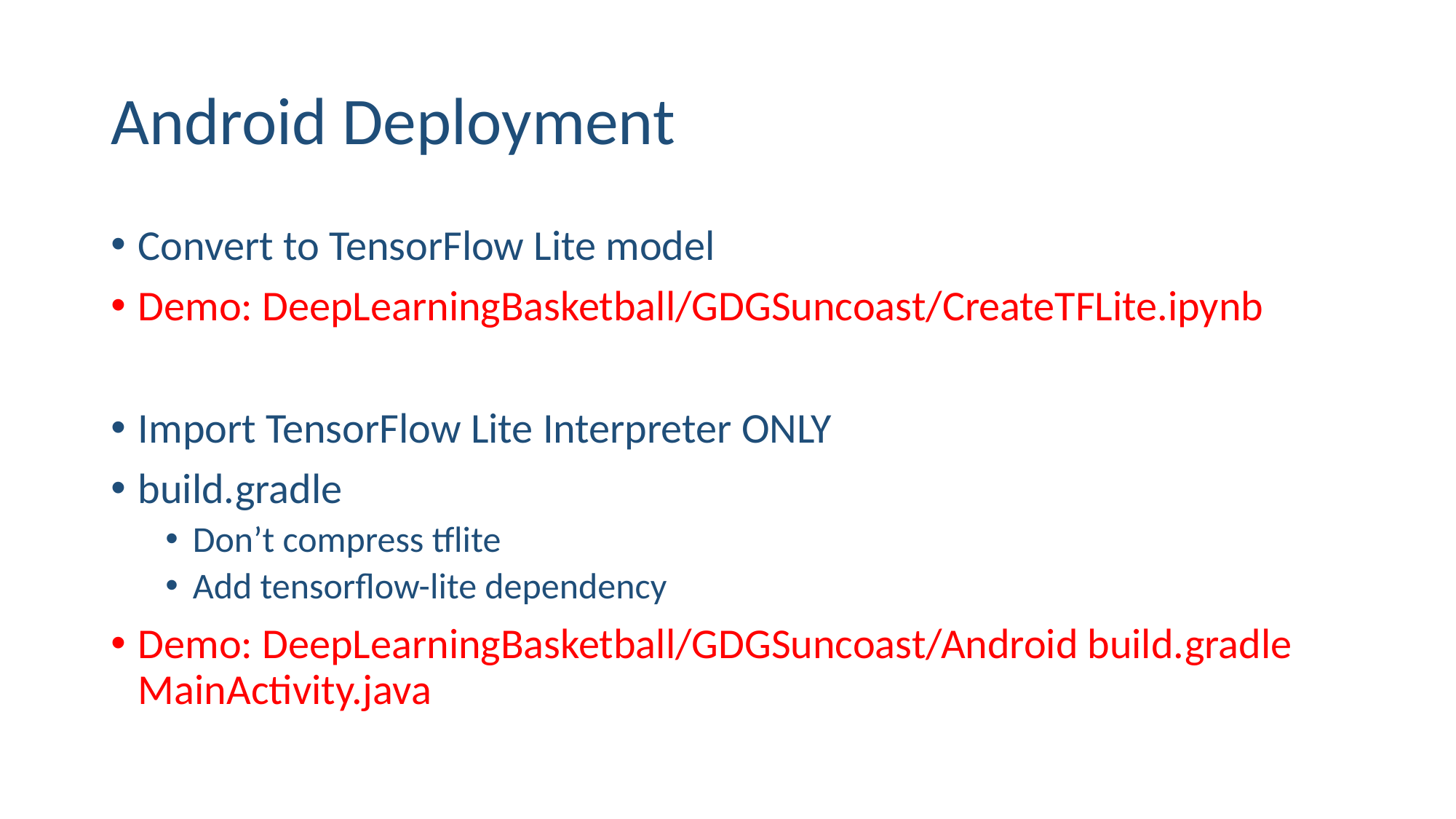

# Android Deployment
Convert to TensorFlow Lite model
Demo: DeepLearningBasketball/GDGSuncoast/CreateTFLite.ipynb

Import TensorFlow Lite Interpreter ONLY
build.gradle
Don’t compress tflite
Add tensorflow-lite dependency
Demo: DeepLearningBasketball/GDGSuncoast/Android build.gradle MainActivity.java